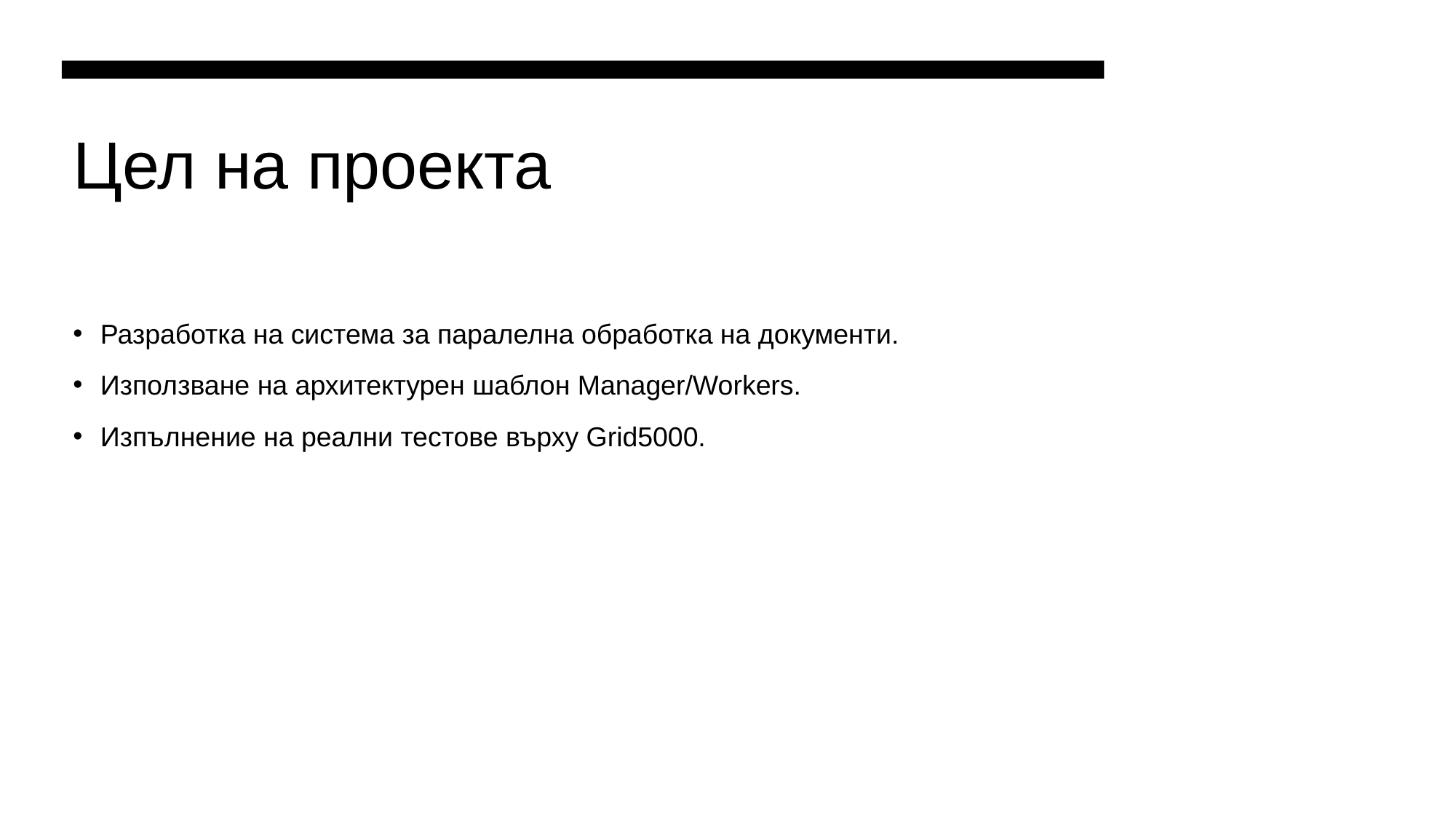

# Цел на проекта
Разработка на система за паралелна обработка на документи.
Използване на архитектурен шаблон Manager/Workers.
Изпълнение на реални тестове върху Grid5000.